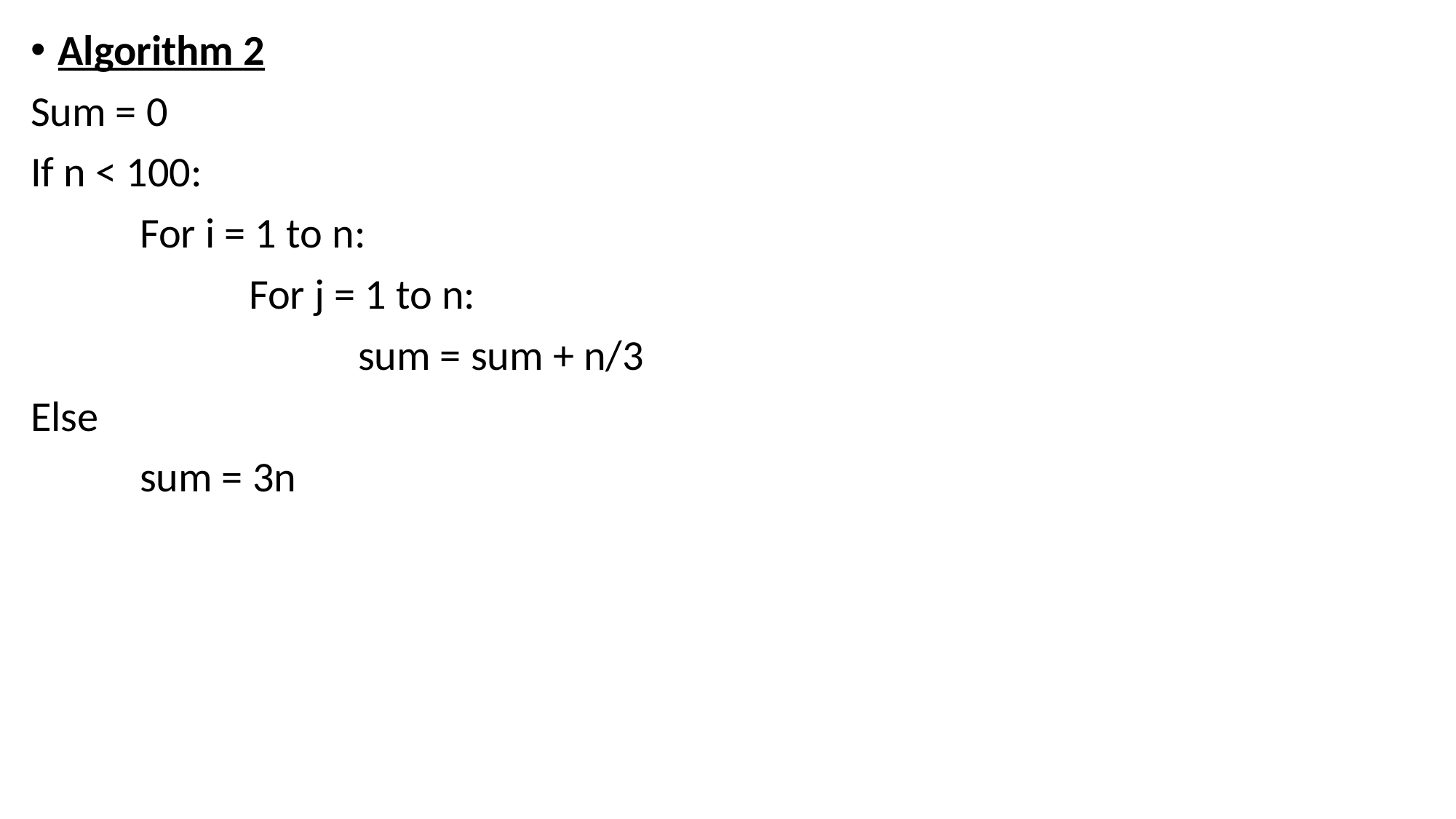

Algorithm 2
Sum = 0
If n < 100:
	For i = 1 to n:
		For j = 1 to n:
			sum = sum + n/3
Else
	sum = 3n